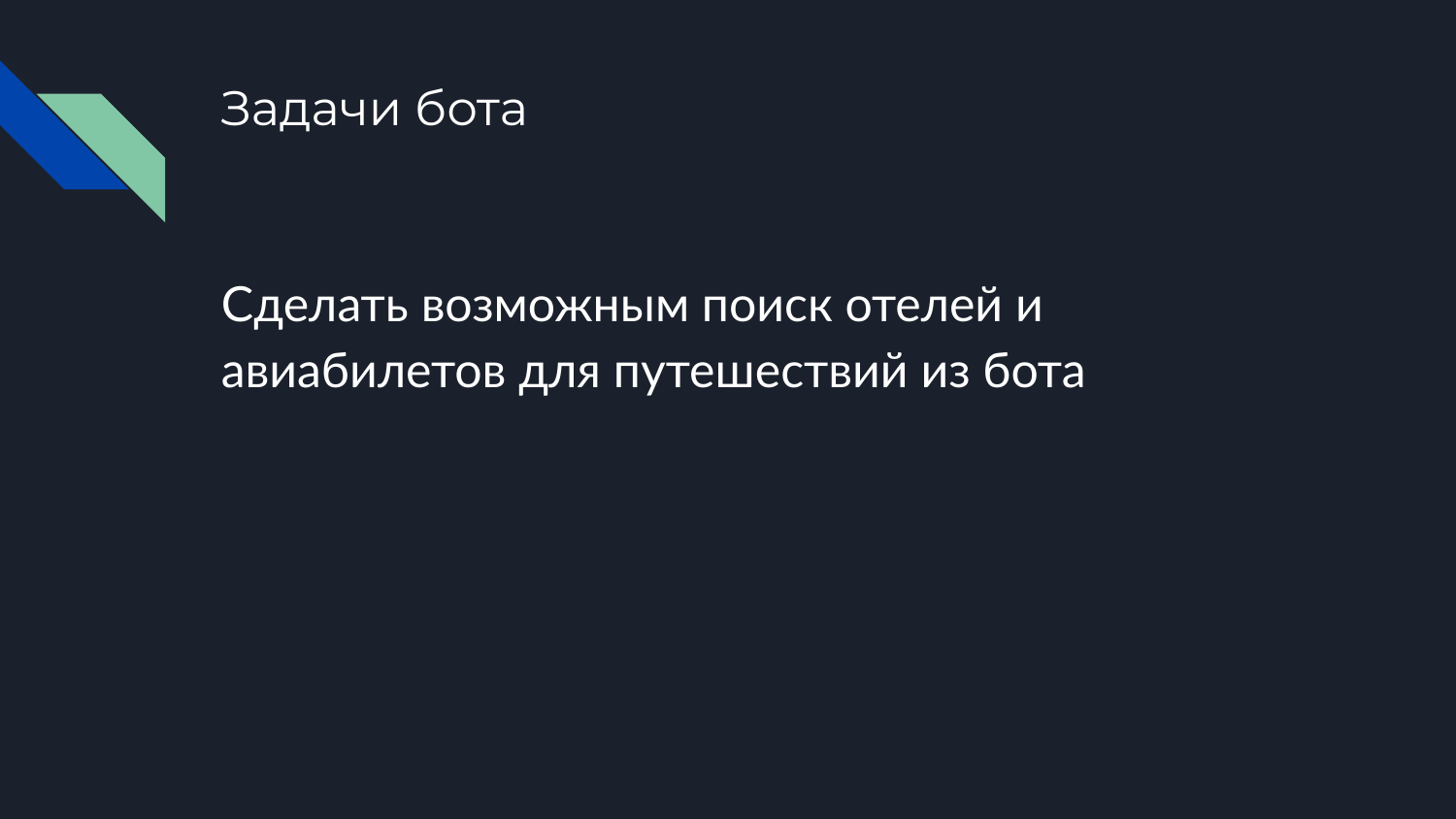

# Задачи бота
Сделать возможным поиск отелей и авиабилетов для путешествий из бота